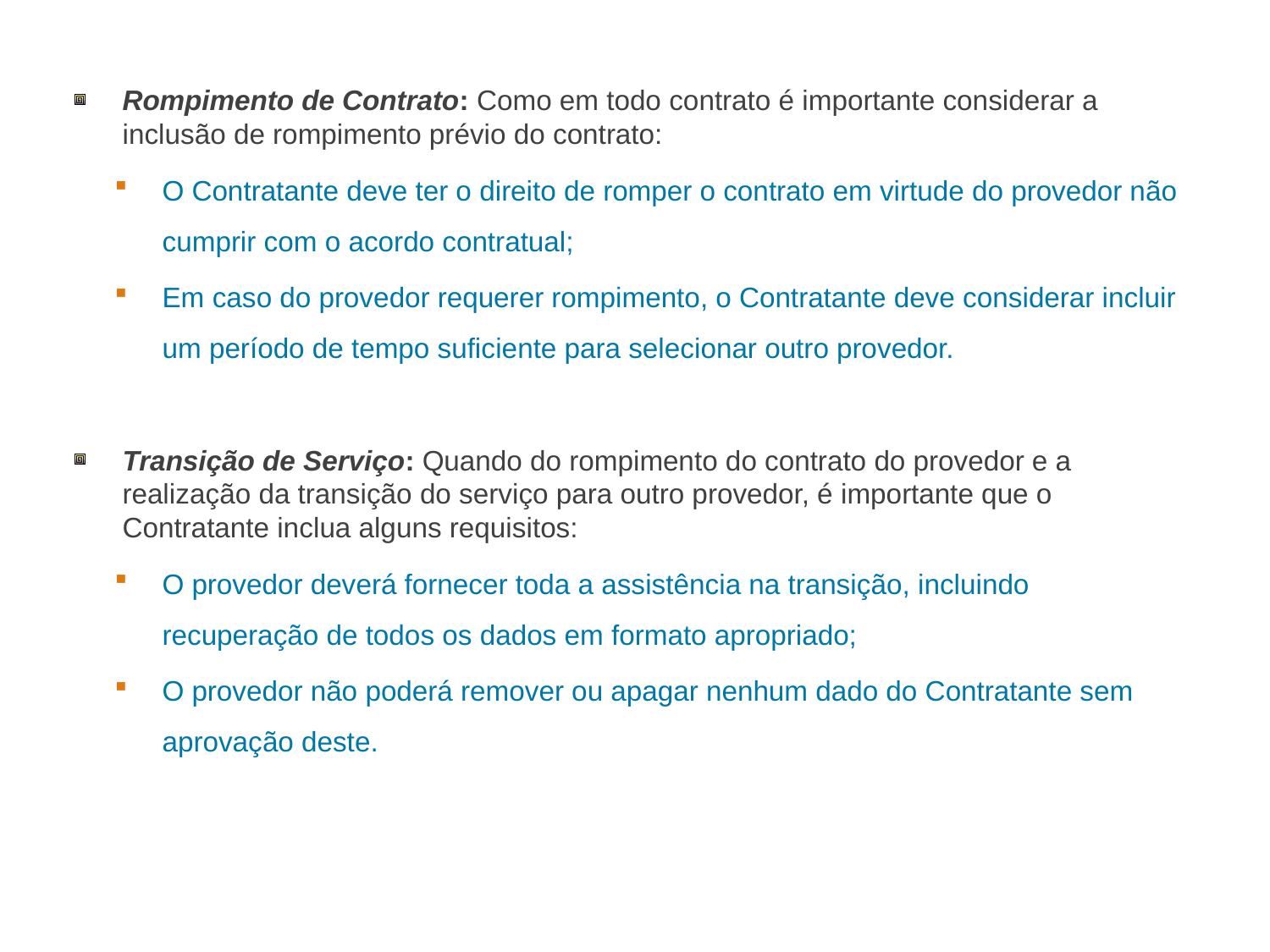

Rompimento de Contrato: Como em todo contrato é importante considerar a inclusão de rompimento prévio do contrato:
O Contratante deve ter o direito de romper o contrato em virtude do provedor não cumprir com o acordo contratual;
Em caso do provedor requerer rompimento, o Contratante deve considerar incluir um período de tempo suficiente para selecionar outro provedor.
Transição de Serviço: Quando do rompimento do contrato do provedor e a realização da transição do serviço para outro provedor, é importante que o Contratante inclua alguns requisitos:
O provedor deverá fornecer toda a assistência na transição, incluindo recuperação de todos os dados em formato apropriado;
O provedor não poderá remover ou apagar nenhum dado do Contratante sem aprovação deste.